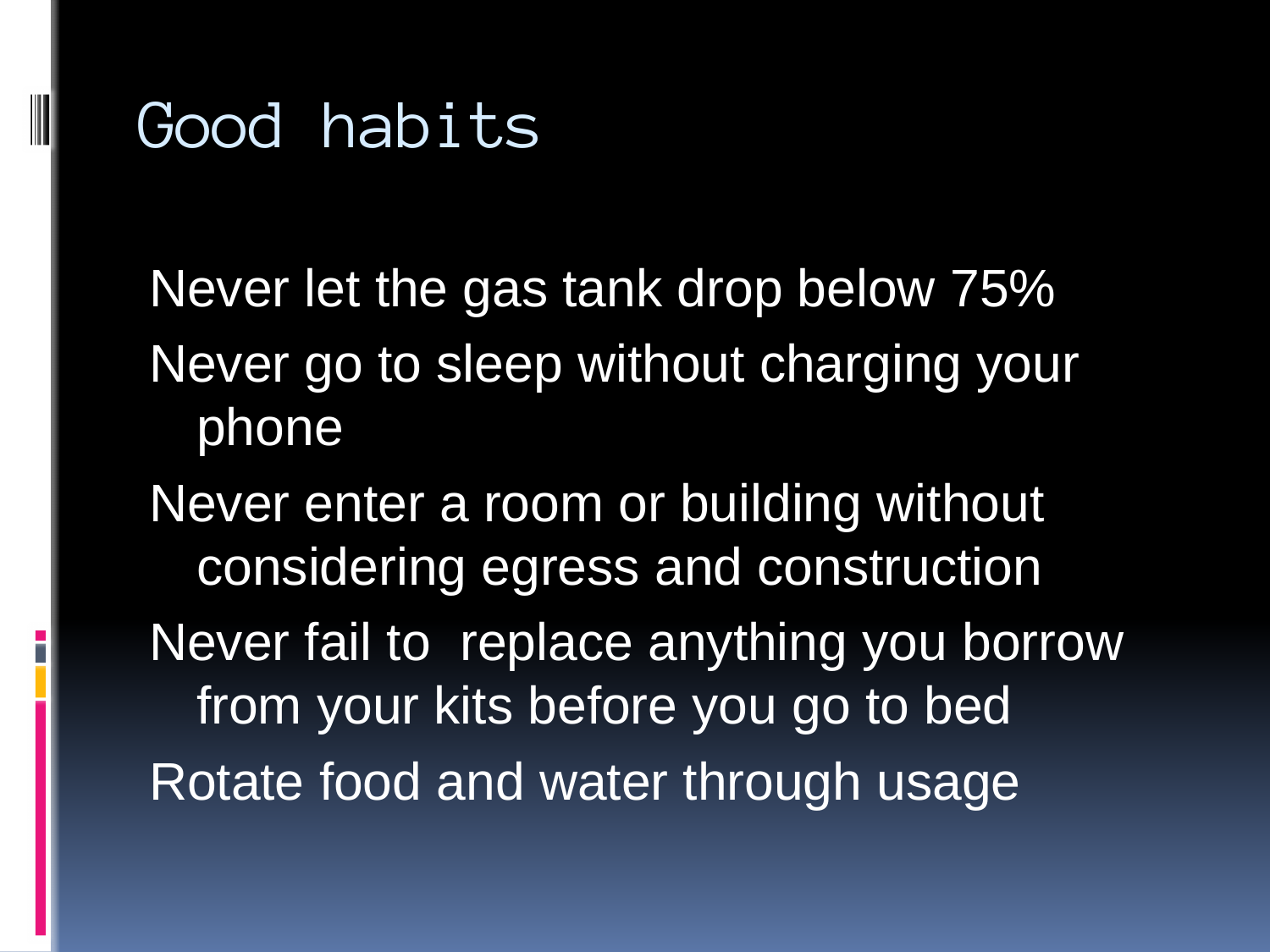

# Good habits
Never let the gas tank drop below 75%
Never go to sleep without charging your phone
Never enter a room or building without considering egress and construction
Never fail to  replace anything you borrow from your kits before you go to bed
Rotate food and water through usage